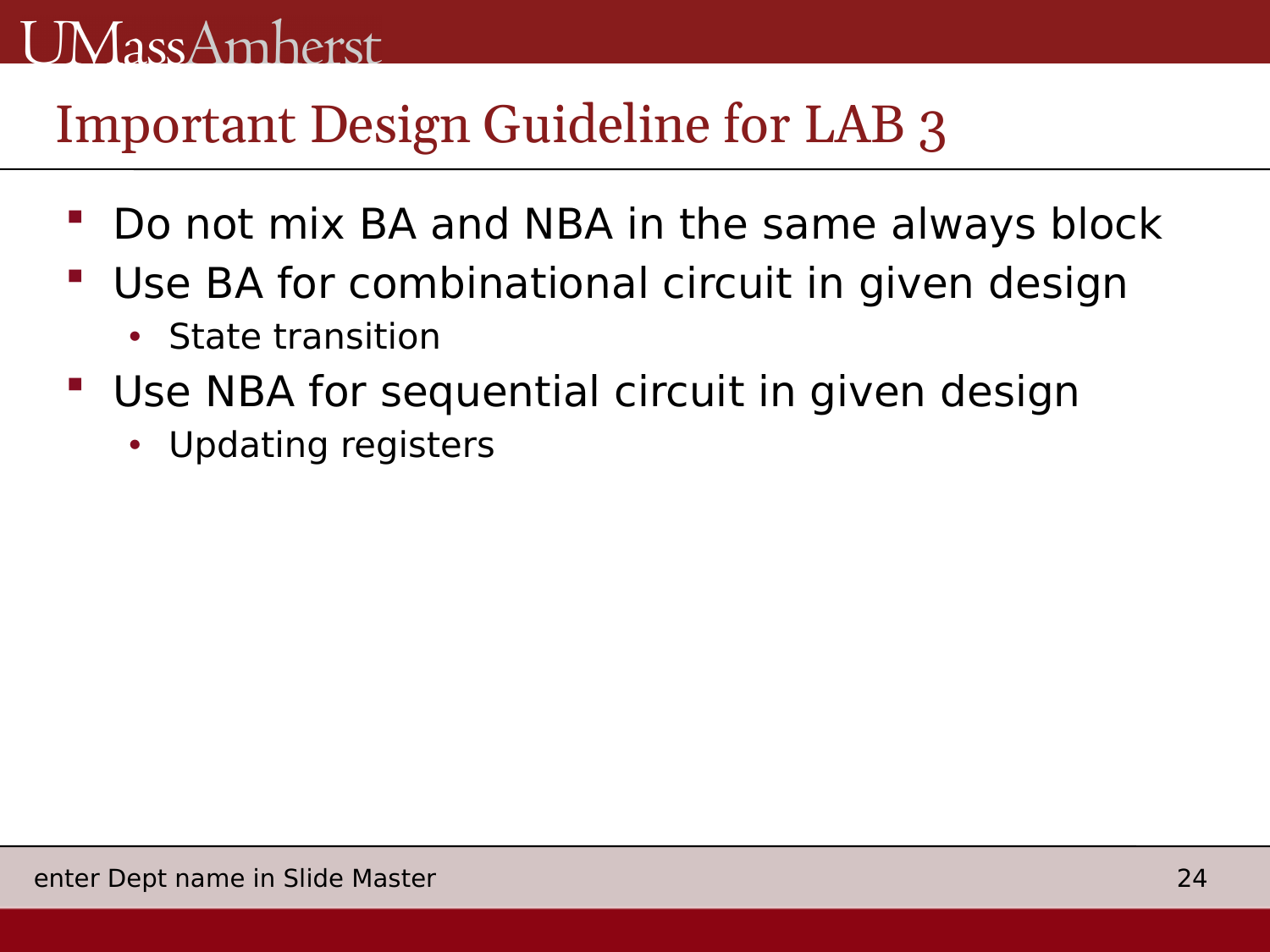

# Important Design Guideline for LAB 3
Do not mix BA and NBA in the same always block
Use BA for combinational circuit in given design
State transition
Use NBA for sequential circuit in given design
Updating registers